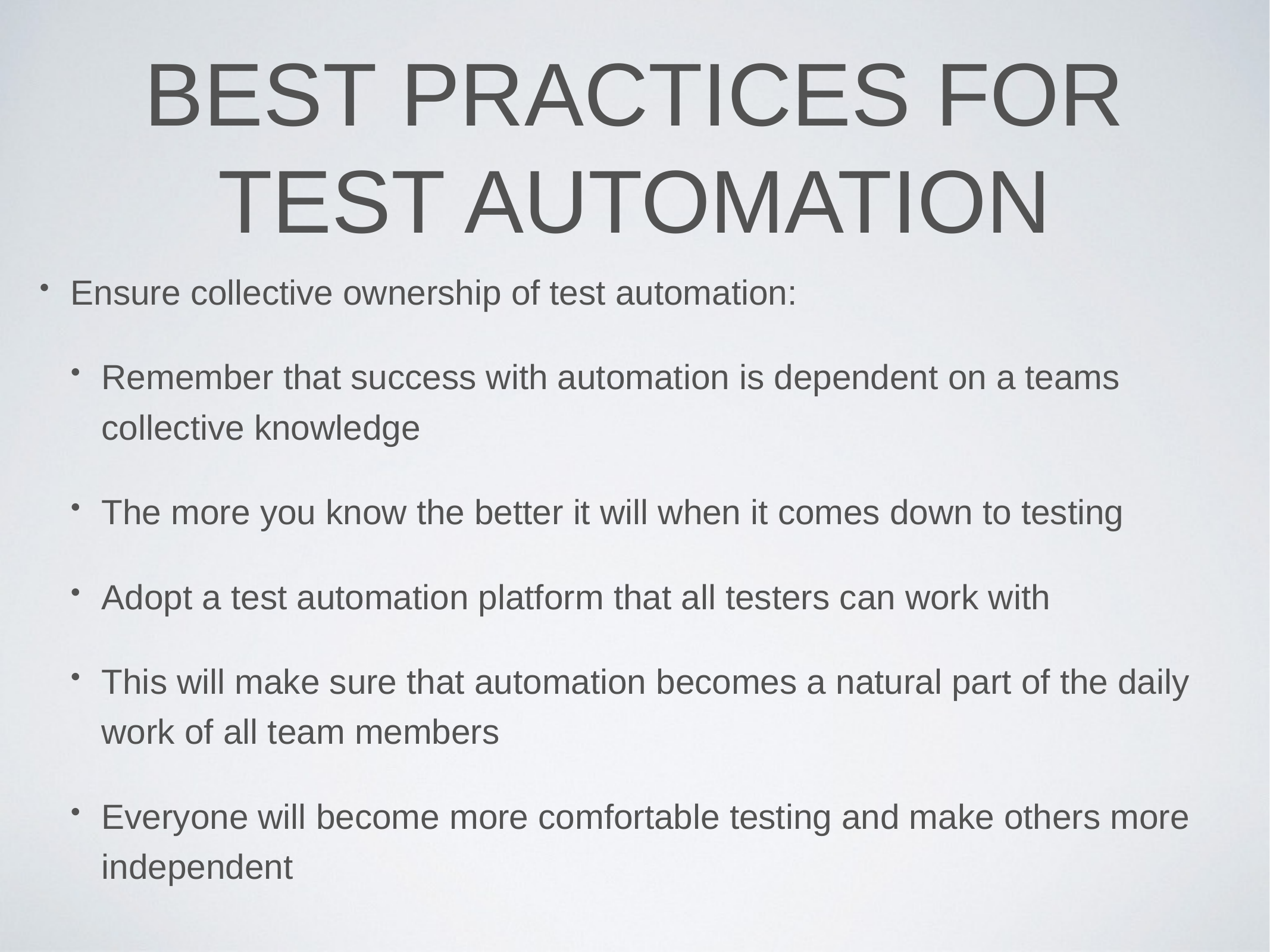

# Best practices for test automation
Ensure collective ownership of test automation:
Remember that success with automation is dependent on a teams collective knowledge
The more you know the better it will when it comes down to testing
Adopt a test automation platform that all testers can work with
This will make sure that automation becomes a natural part of the daily work of all team members
Everyone will become more comfortable testing and make others more independent